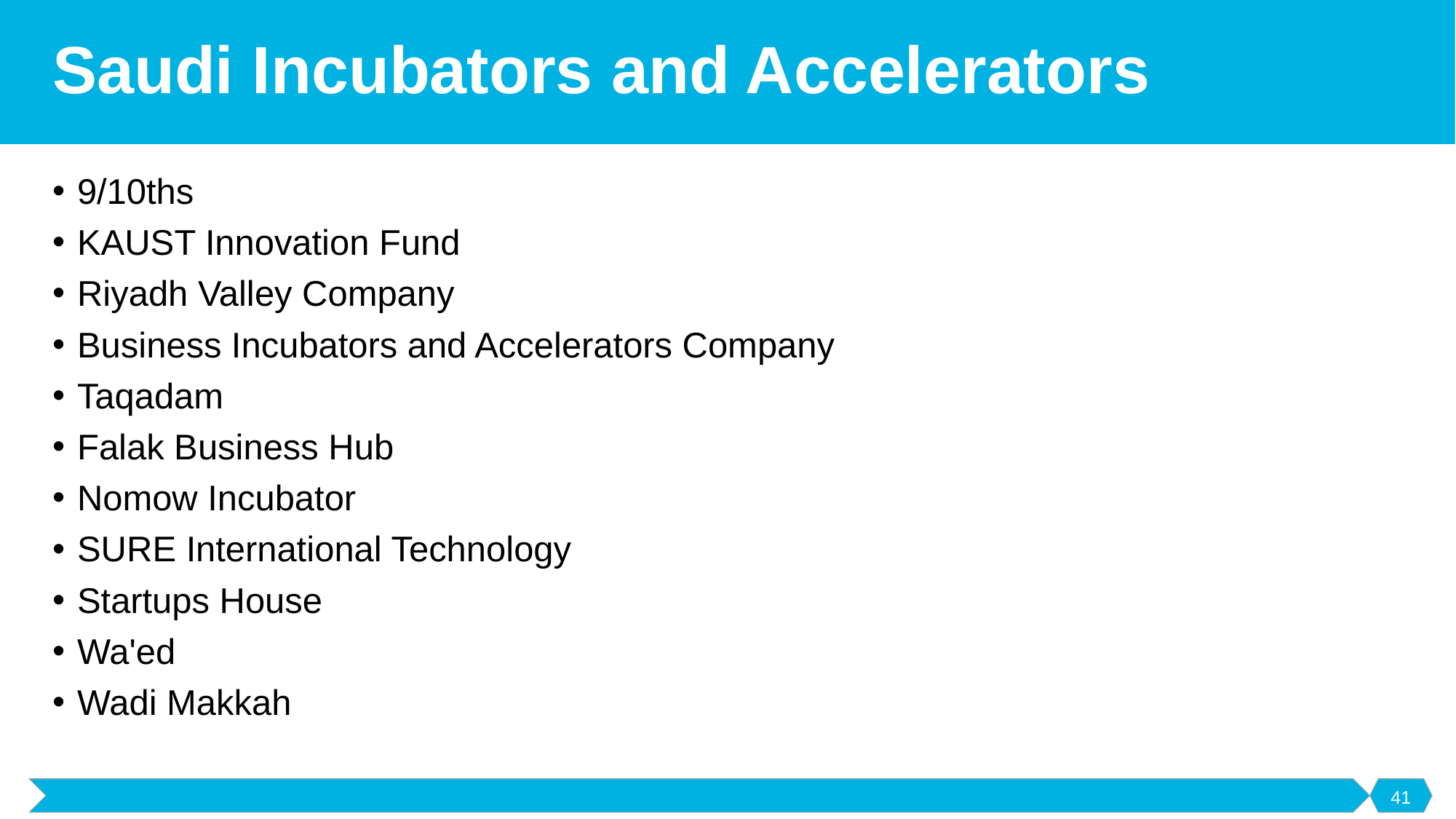

# Saudi Incubators and Accelerators
9/10ths
KAUST Innovation Fund
Riyadh Valley Company
Business Incubators and Accelerators Company
Taqadam
Falak Business Hub
Nomow Incubator
SURE International Technology
Startups House
Wa'ed
Wadi Makkah
41